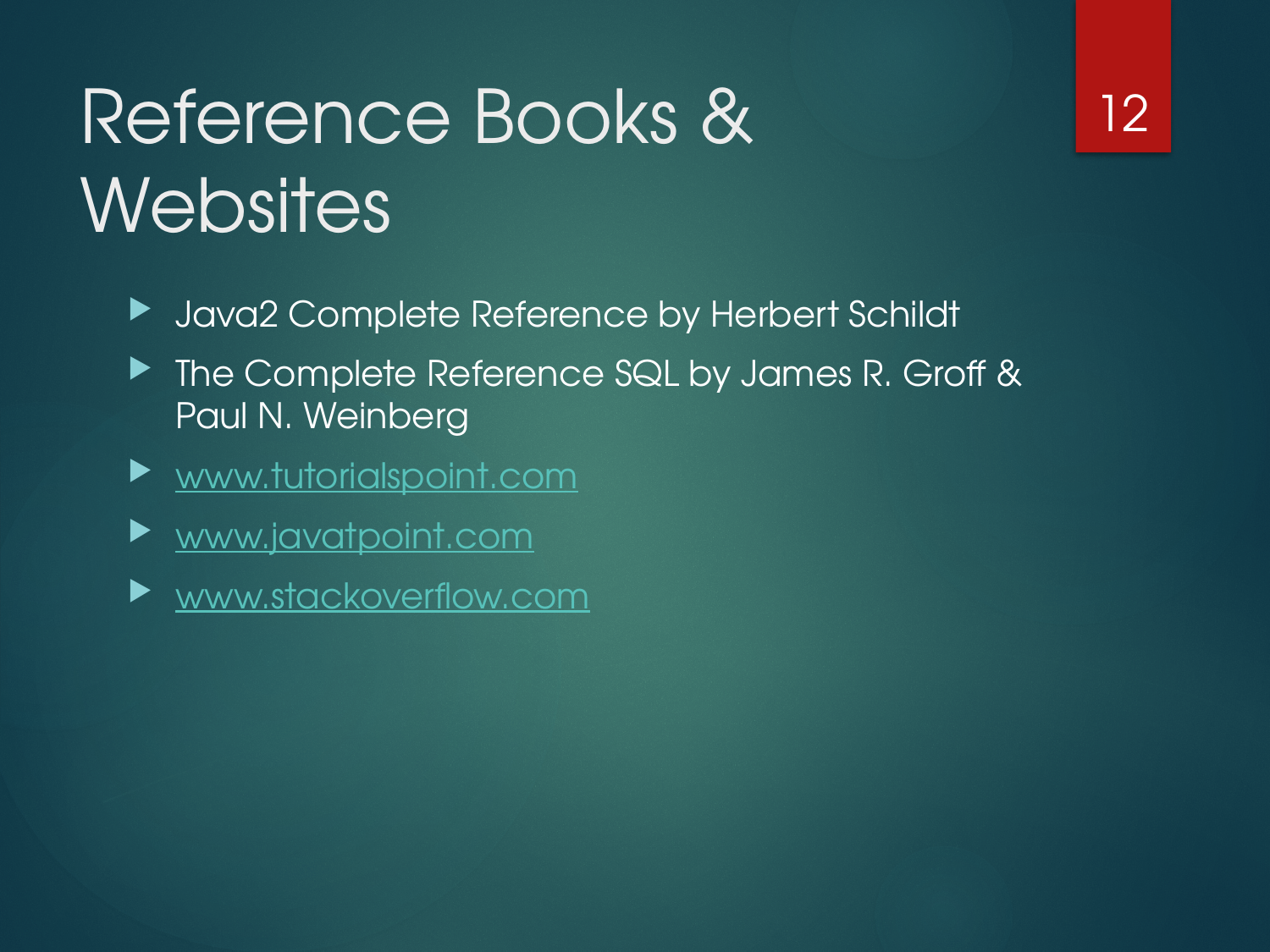

12
# Reference Books & Websites
Java2 Complete Reference by Herbert Schildt
The Complete Reference SQL by James R. Groff & Paul N. Weinberg
www.tutorialspoint.com
www.javatpoint.com
www.stackoverflow.com